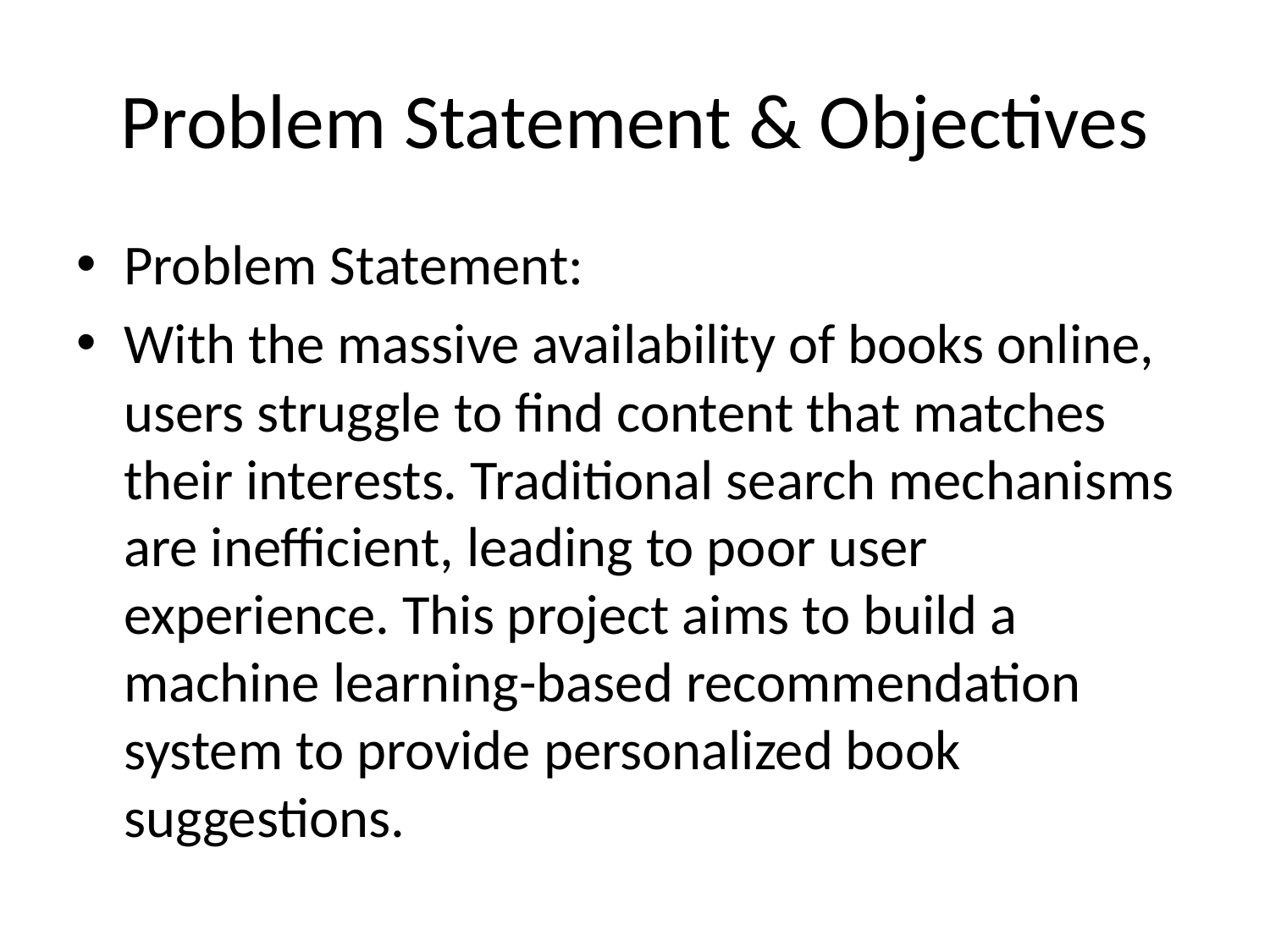

# Problem Statement & Objectives
Problem Statement:
With the massive availability of books online, users struggle to find content that matches their interests. Traditional search mechanisms are inefficient, leading to poor user experience. This project aims to build a machine learning-based recommendation system to provide personalized book suggestions.

Objectives:
1. Implement machine learning algorithms for personalized recommendations.
2. Compare and integrate different filtering approaches.
3. Improve user engagement by suggesting relevant books.
4. Address cold-start and data sparsity challenges.
5. Develop a scalable and efficient recommendation system.